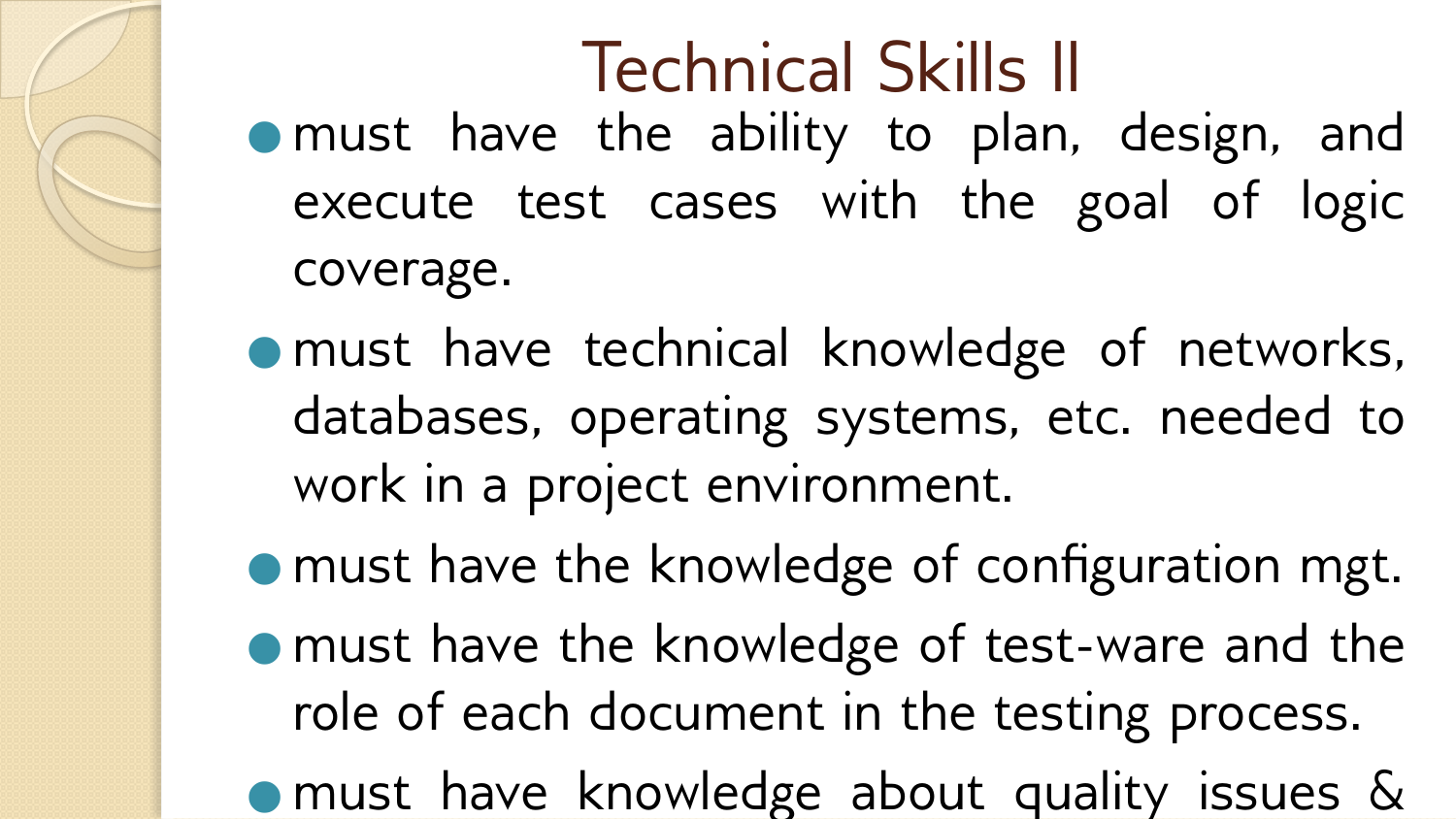

# Technical Skills II
must have the ability to plan, design, and execute test cases with the goal of logic coverage.
must have technical knowledge of networks, databases, operating systems, etc. needed to work in a project environment.
must have the knowledge of configuration mgt.
must have the knowledge of test-ware and the role of each document in the testing process.
must have knowledge about quality issues & standards.